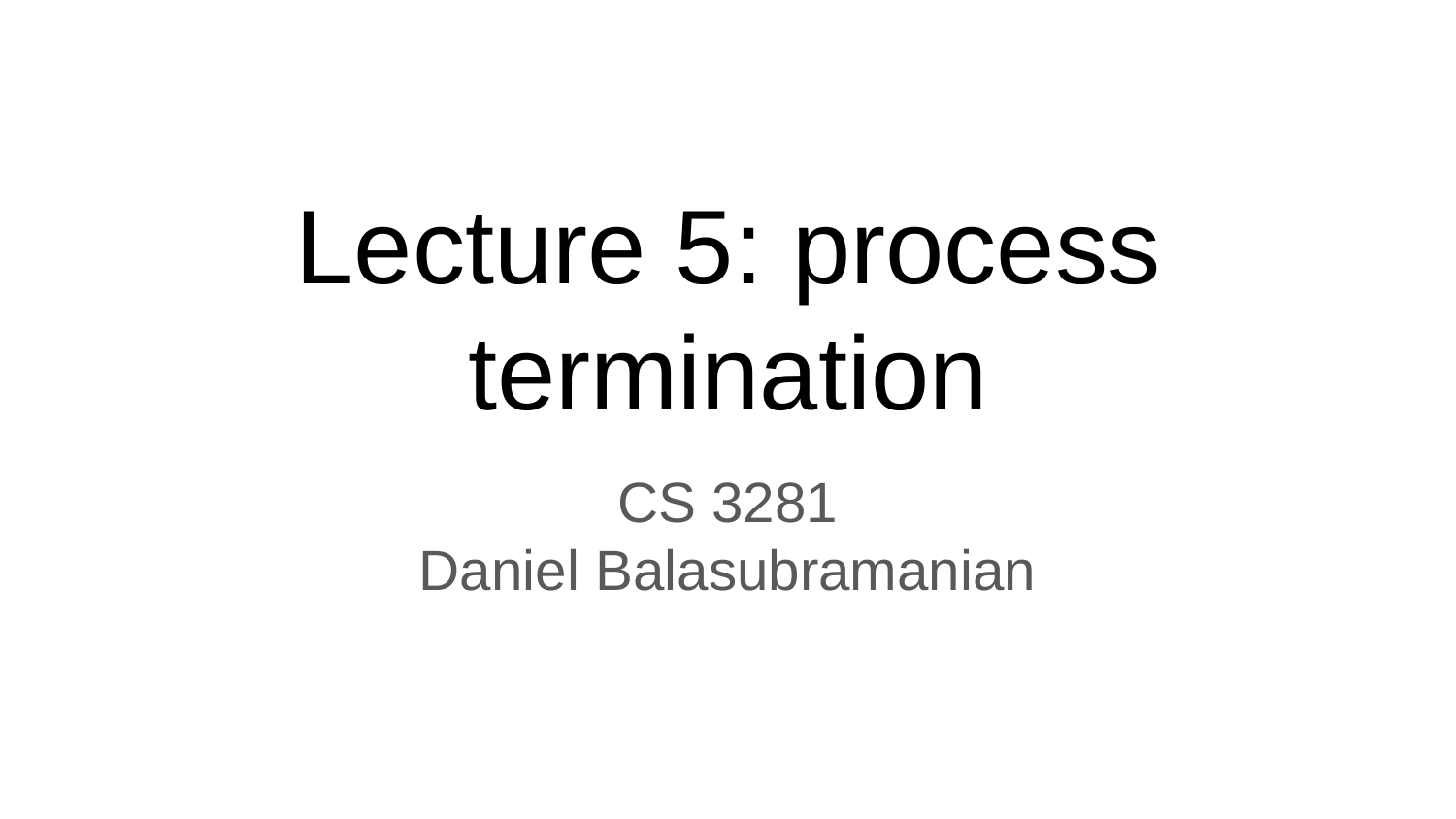

# Lecture 5: process termination
CS 3281
Daniel Balasubramanian